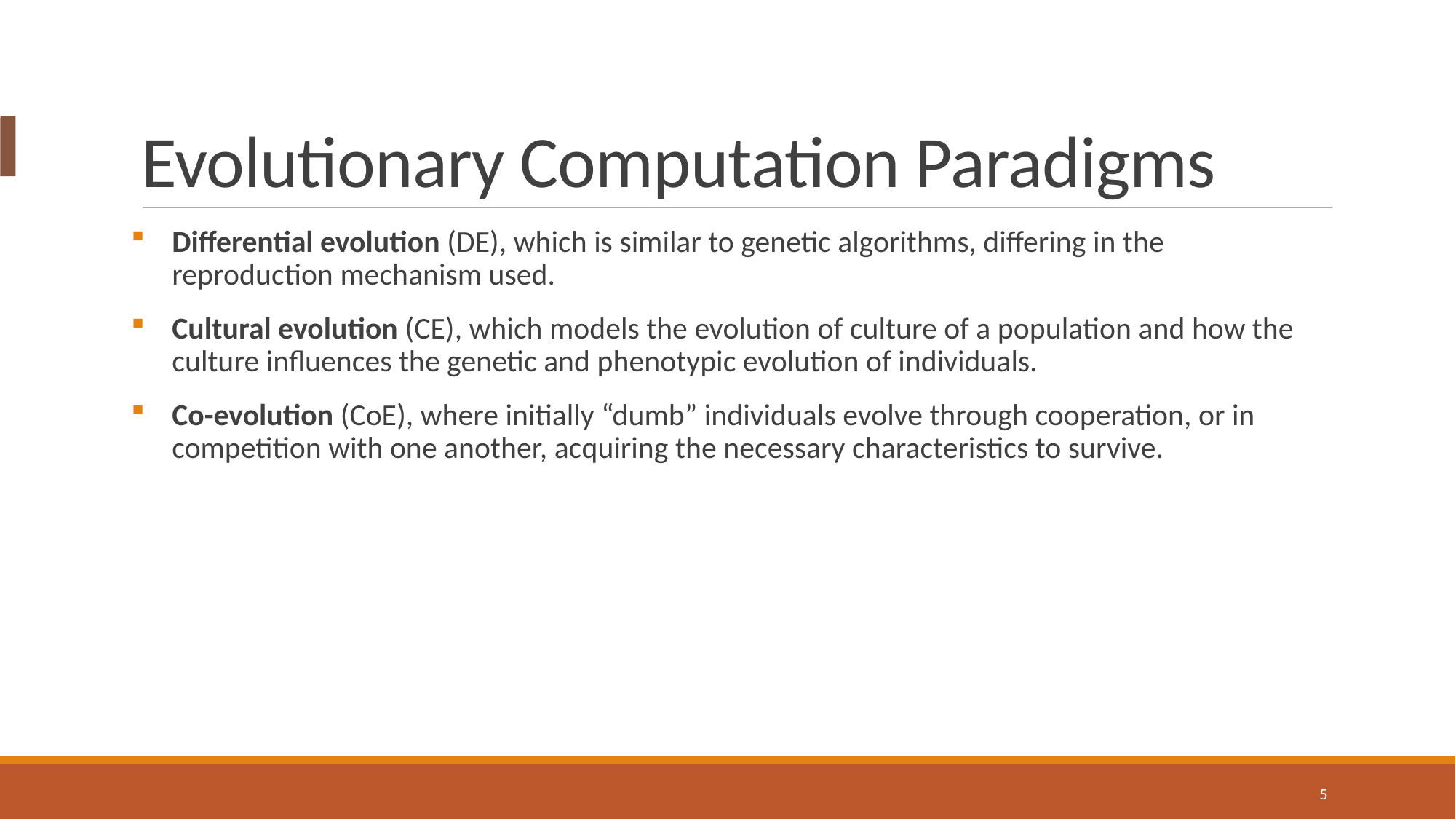

Evolutionary Computation Paradigms
Differential evolution (DE), which is similar to genetic algorithms, differing in the reproduction mechanism used.
Cultural evolution (CE), which models the evolution of culture of a population and how the culture influences the genetic and phenotypic evolution of individuals.
Co-evolution (CoE), where initially “dumb” individuals evolve through cooperation, or in competition with one another, acquiring the necessary characteristics to survive.
5